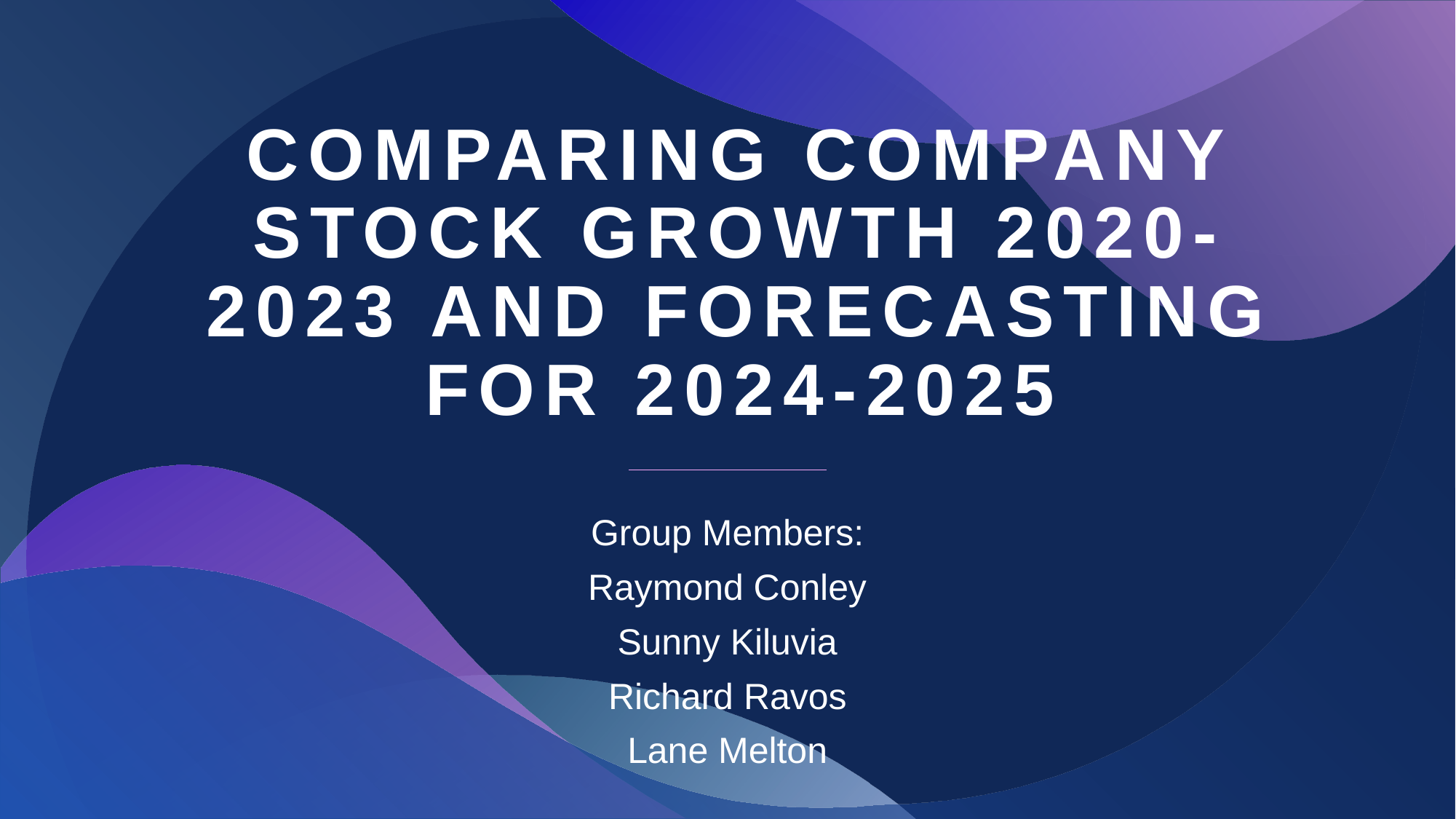

# Comparing Company Stock Growth 2020-2023 and forecasting for 2024-2025
Group Members:
Raymond Conley
Sunny Kiluvia
Richard Ravos
Lane Melton